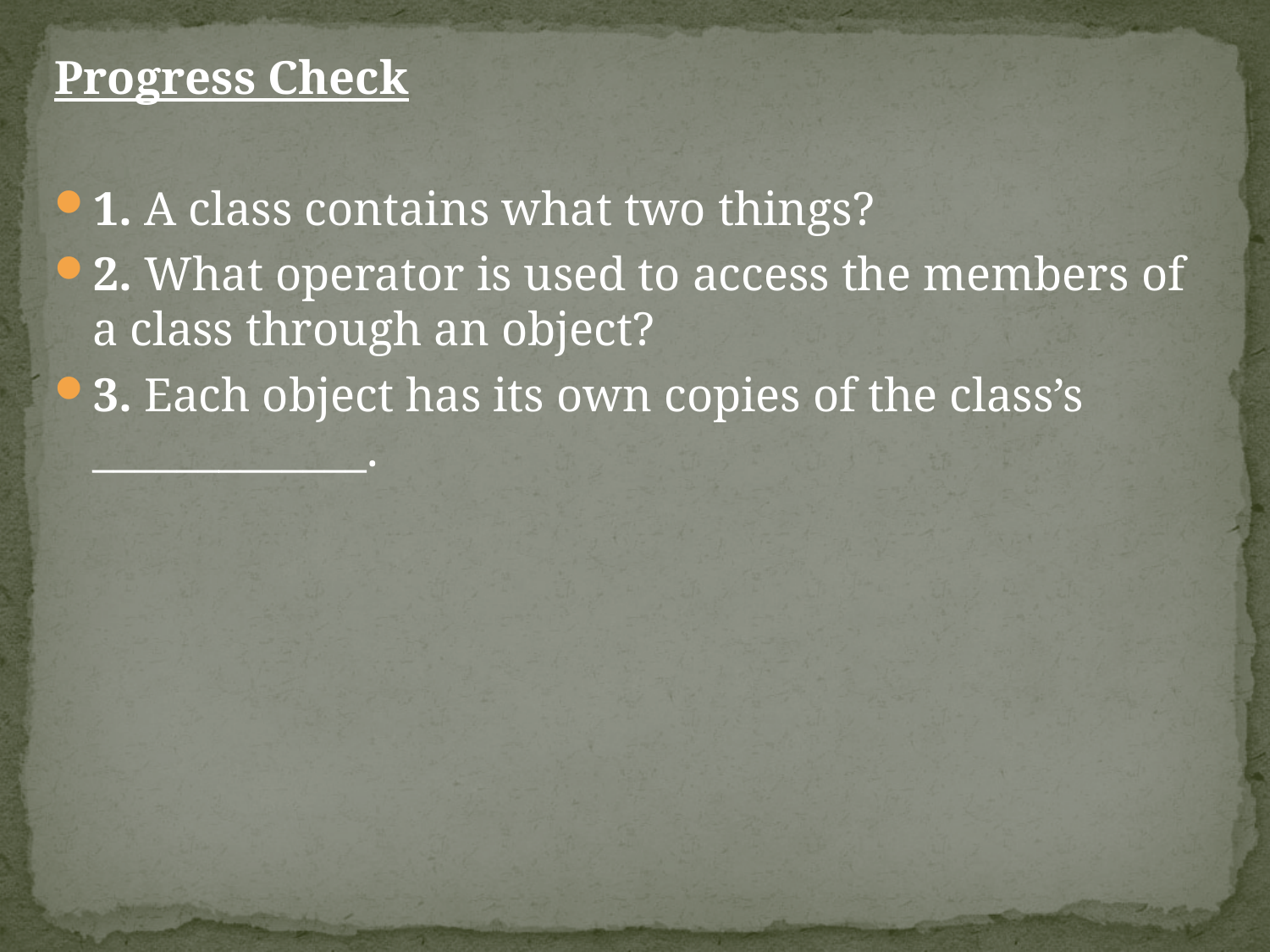

Progress Check

1. A class contains what two things?
2. What operator is used to access the members of a class through an object?
3. Each object has its own copies of the class’s _____________.